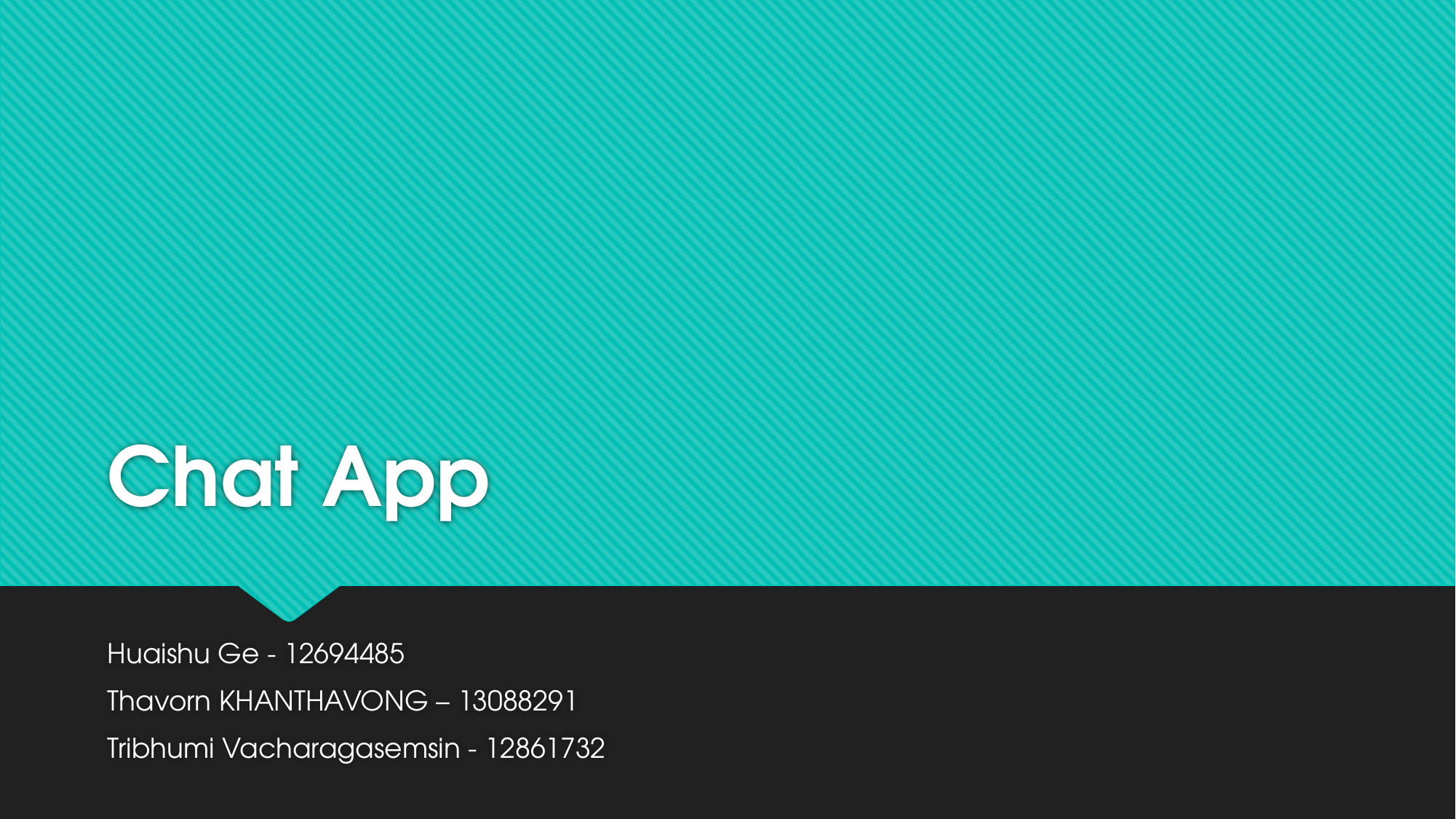

# Chat App
Huaishu Ge - 12694485
Thavorn KHANTHAVONG – 13088291
Tribhumi Vacharagasemsin - 12861732